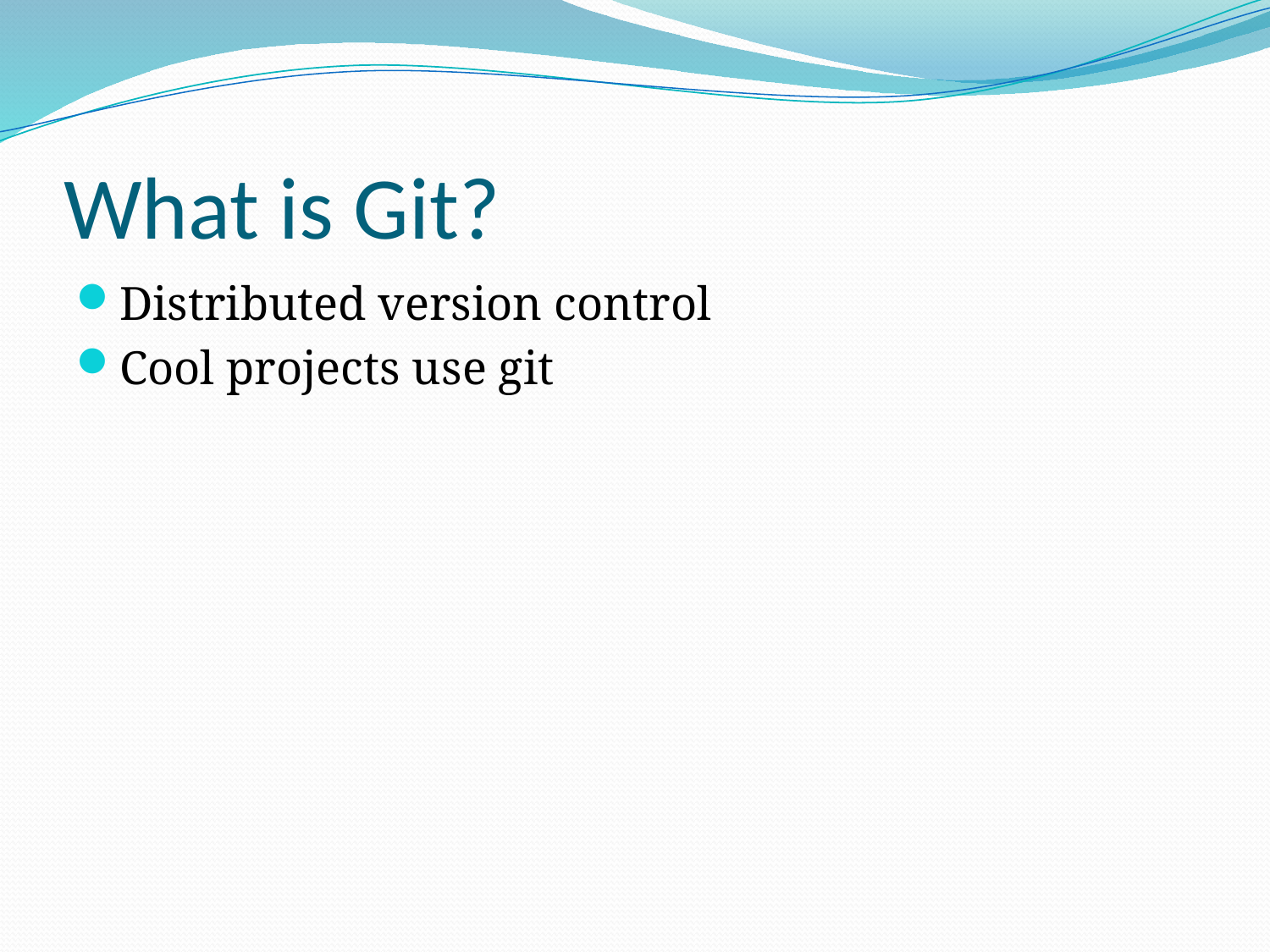

# What is Git?
Distributed version control
Cool projects use git